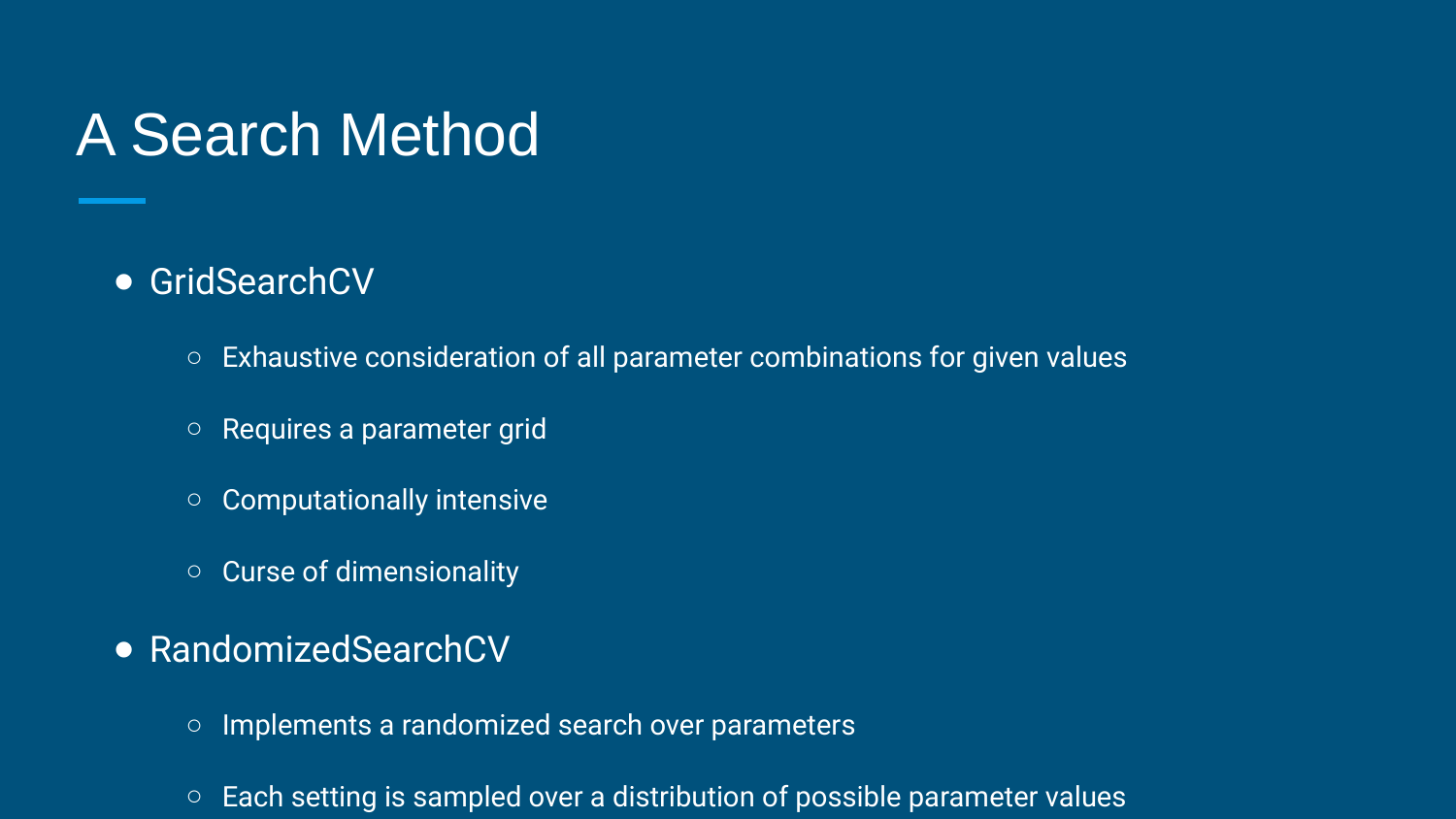

# A Search Method
GridSearchCV
Exhaustive consideration of all parameter combinations for given values
Requires a parameter grid
Computationally intensive
Curse of dimensionality
RandomizedSearchCV
Implements a randomized search over parameters
Each setting is sampled over a distribution of possible parameter values
A “computation budget”, being the number of sampled iterations, chosen independent of parameter values
A distribution over possible values or list of discrete values can be specified